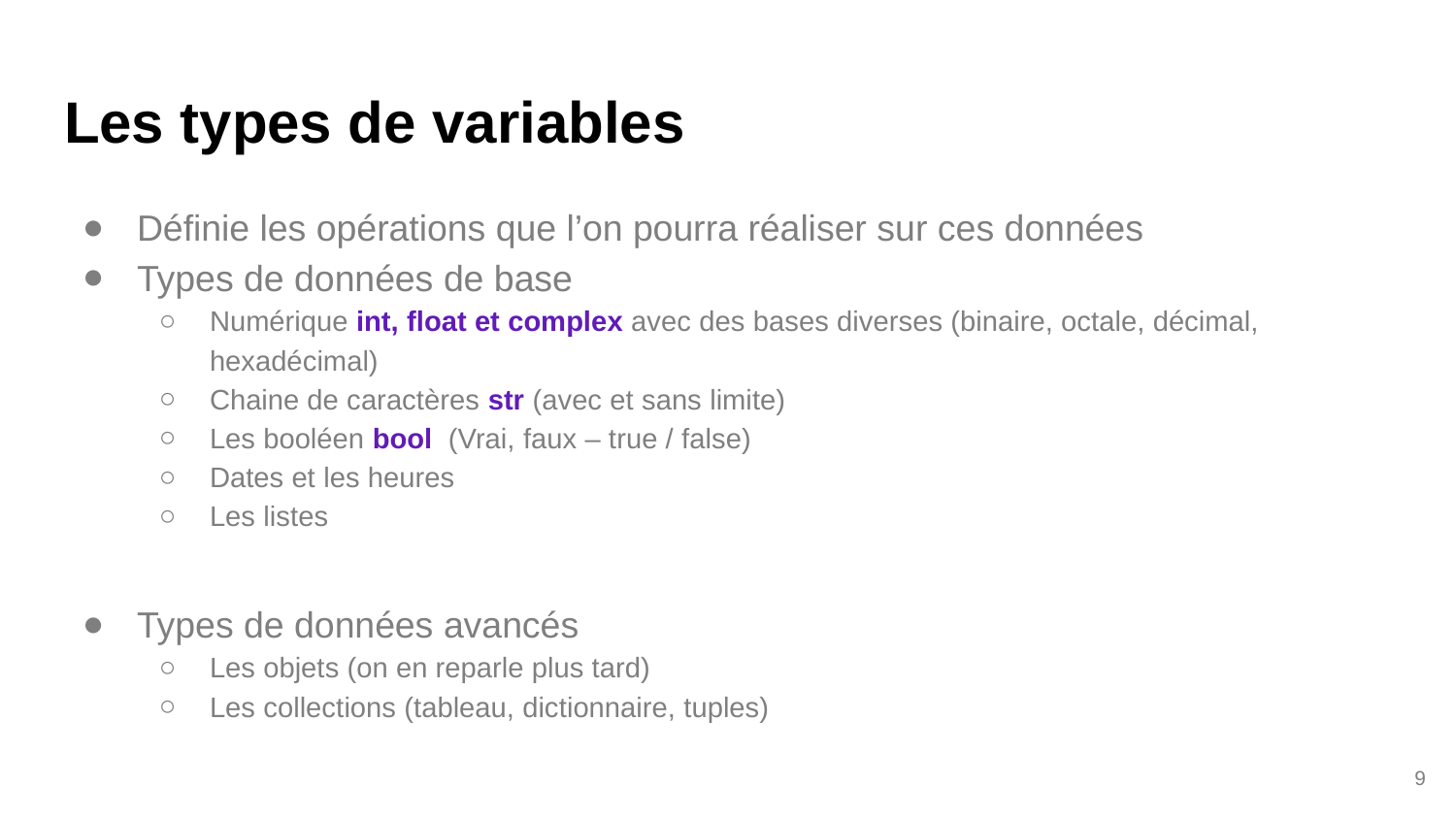

# Les types de variables
Définie les opérations que l’on pourra réaliser sur ces données
Types de données de base
Numérique int, float et complex avec des bases diverses (binaire, octale, décimal, hexadécimal)
Chaine de caractères str (avec et sans limite)
Les booléen bool  (Vrai, faux – true / false)
Dates et les heures
Les listes

Types de données avancés
Les objets (on en reparle plus tard)
Les collections (tableau, dictionnaire, tuples)

9